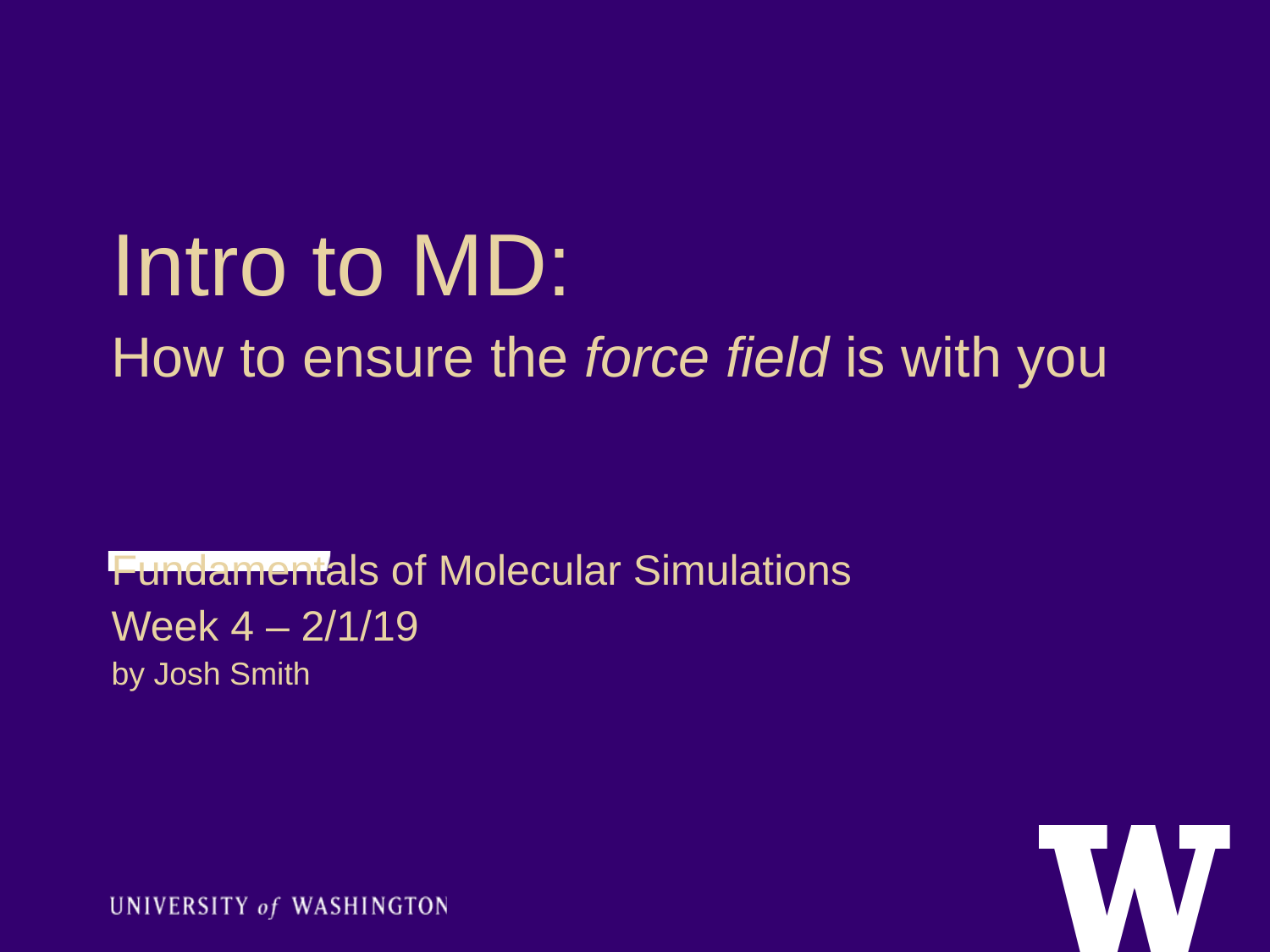

Intro to MD:
How to ensure the force field is with you

Fundamentals of Molecular Simulations
Week 4 – 2/1/19
by Josh Smith